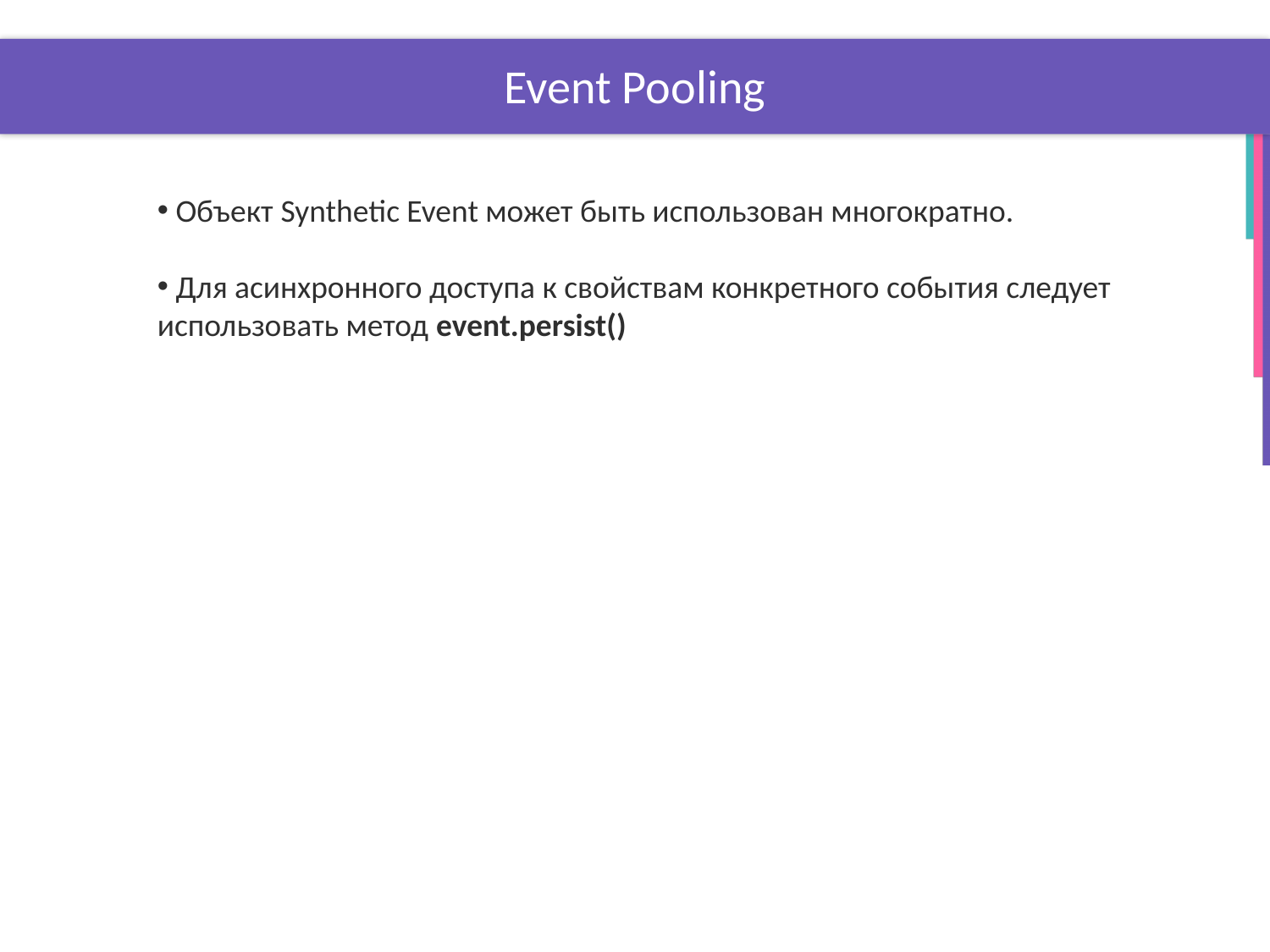

# Event Pooling
 Объект Synthetic Event может быть использован многократно.

 Для асинхронного доступа к свойствам конкретного события следует использовать метод event.persist()